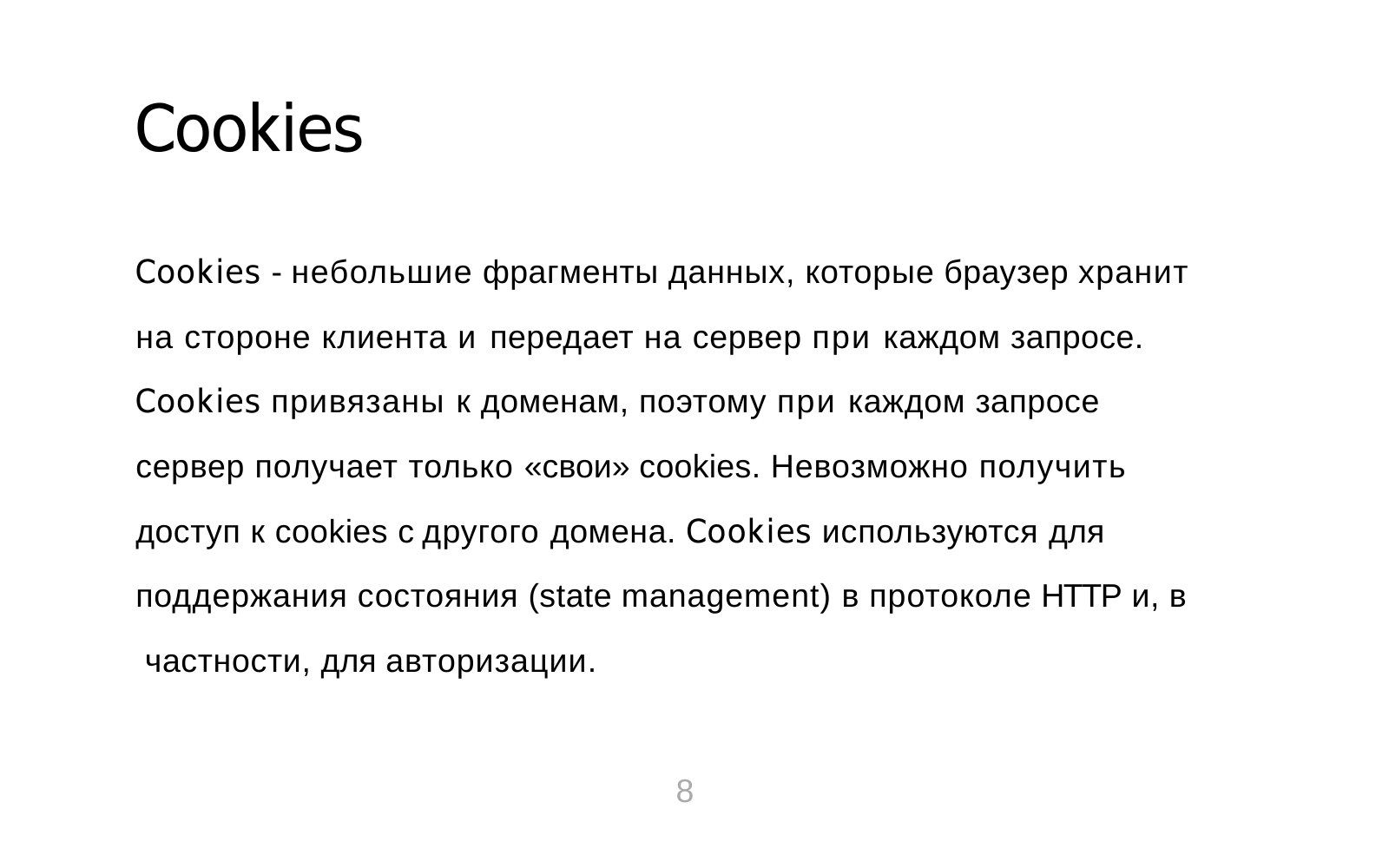

# Cookies
Cookies - небольшие фрагменты данных, которые браузер хранит
на стороне клиента и передает на сервер при каждом запросе.  Cookies привязаны к доменам, поэтому при каждом запросе  сервер получает только «свои» cookies. Невозможно получить  доступ к cookies с другого домена. Cookies используются для  поддержания состояния (state management) в протоколе HTTP и, в  частности, для авторизации.
8